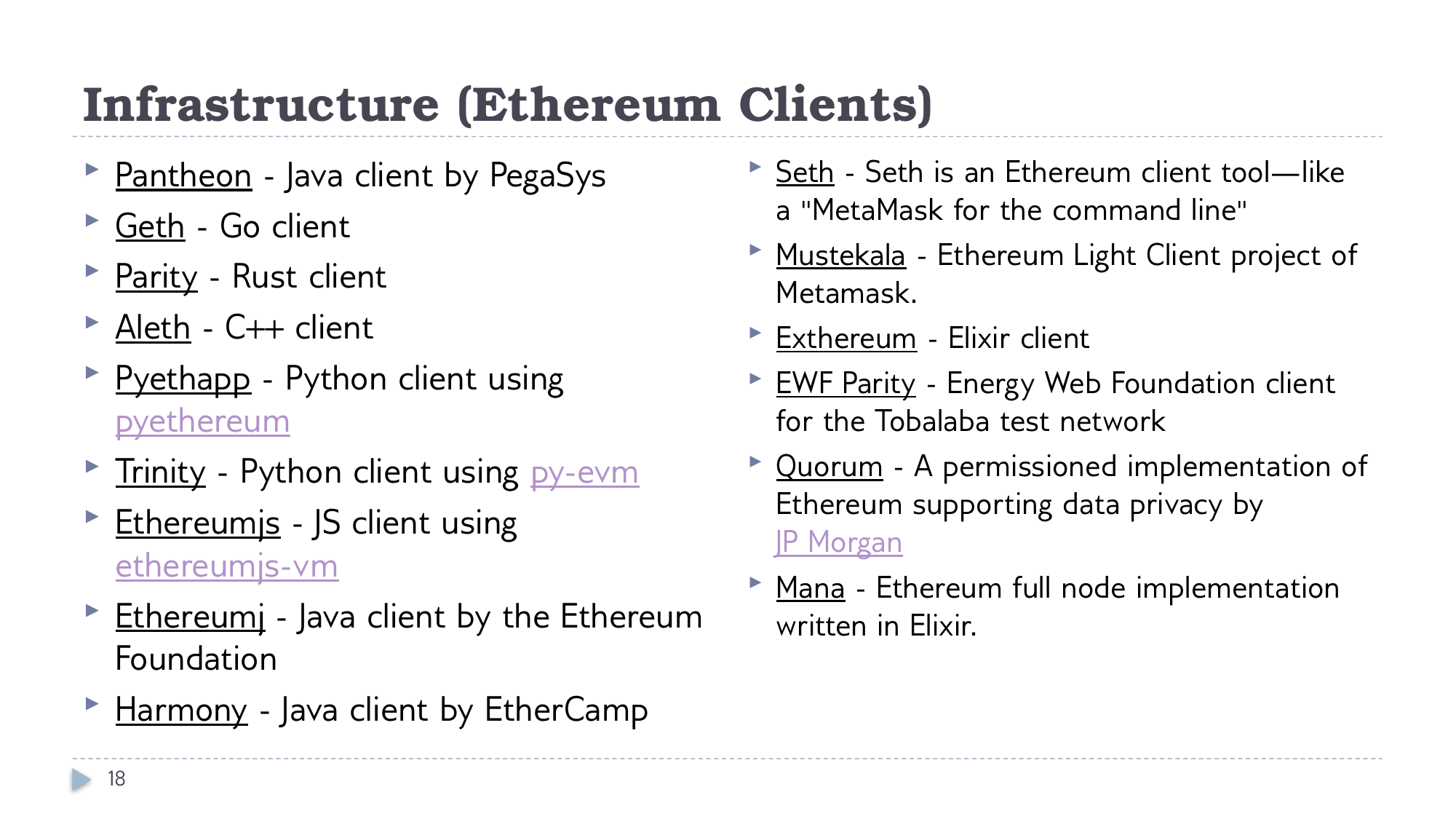

# Infrastructure (Ethereum Clients)
Seth - Seth is an Ethereum client tool—like a "MetaMask for the command line"
Mustekala - Ethereum Light Client project of Metamask.
Exthereum - Elixir client
EWF Parity - Energy Web Foundation client for the Tobalaba test network
Quorum - A permissioned implementation of Ethereum supporting data privacy by JP Morgan
Mana - Ethereum full node implementation written in Elixir.

Pantheon - Java client by PegaSys
Geth - Go client
Parity - Rust client
Aleth - C++ client
Pyethapp - Python client using pyethereum
Trinity - Python client using py-evm
Ethereumjs - JS client using ethereumjs-vm
Ethereumj - Java client by the Ethereum Foundation
Harmony - Java client by EtherCamp

18